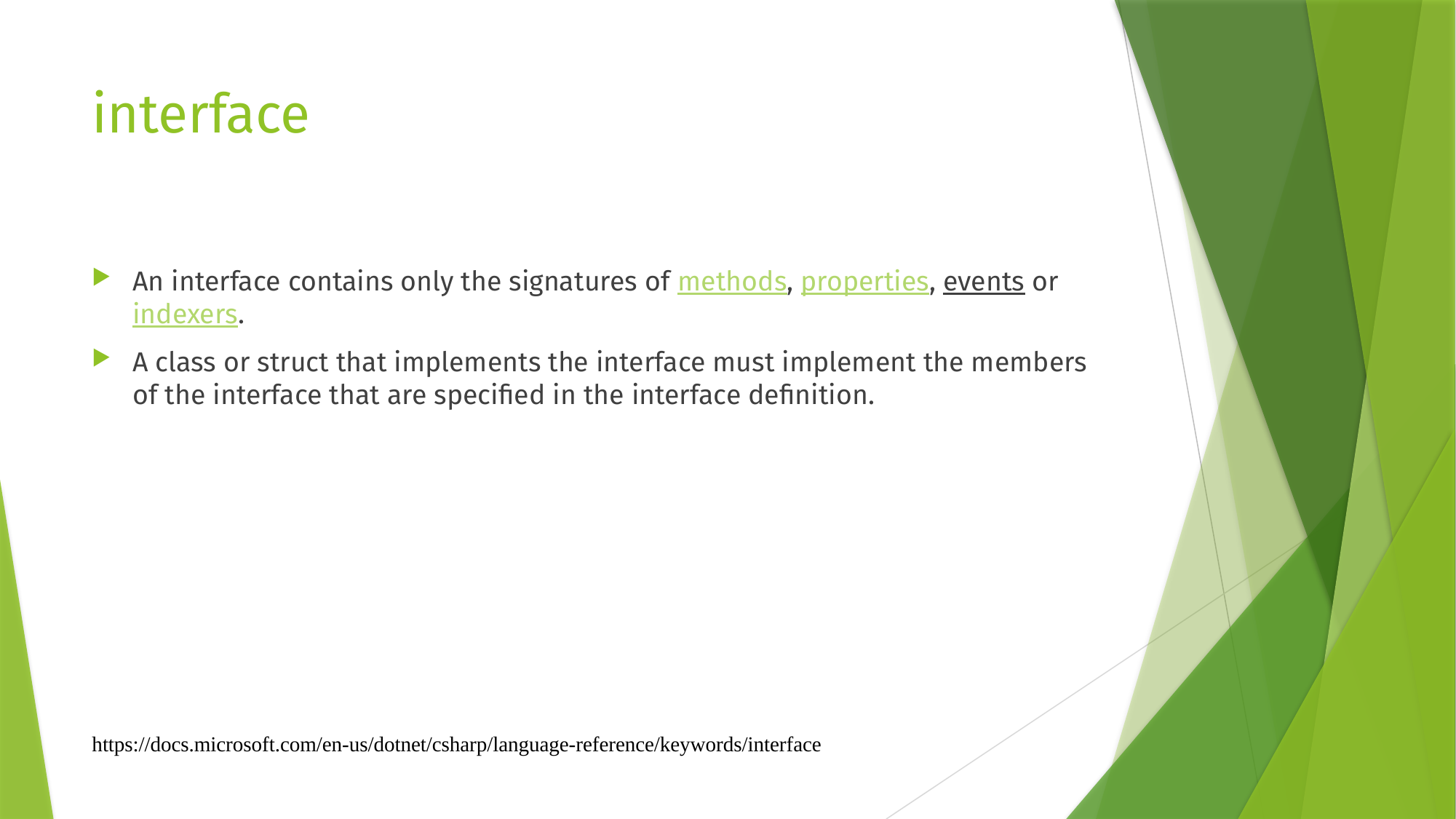

# interface
An interface contains only the signatures of methods, properties, events or indexers.
A class or struct that implements the interface must implement the members of the interface that are specified in the interface definition.
https://docs.microsoft.com/en-us/dotnet/csharp/language-reference/keywords/interface